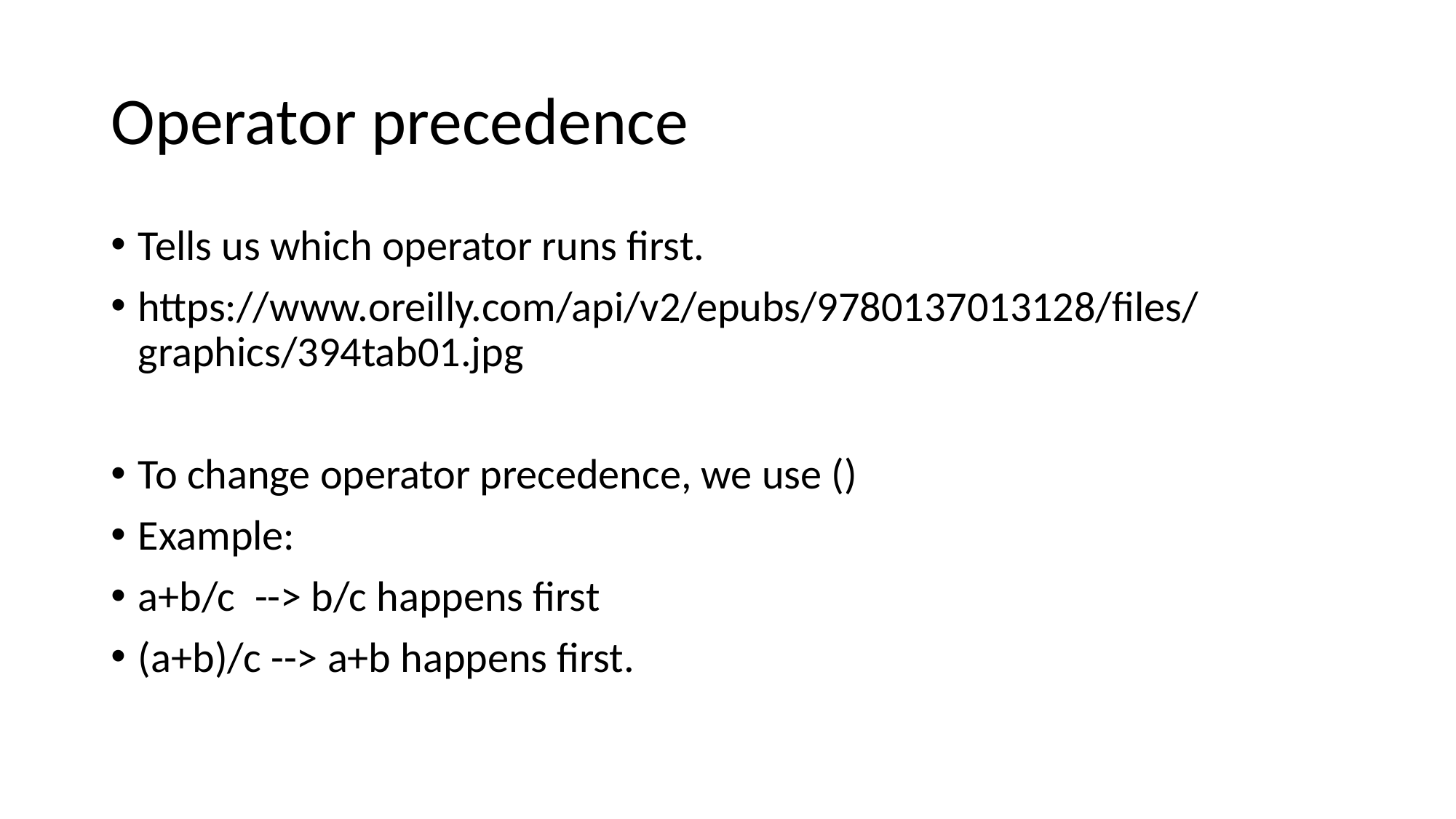

# Operator precedence
Tells us which operator runs first.
https://www.oreilly.com/api/v2/epubs/9780137013128/files/graphics/394tab01.jpg

To change operator precedence, we use ()
Example:
a+b/c  --> b/c happens first
(a+b)/c --> a+b happens first.